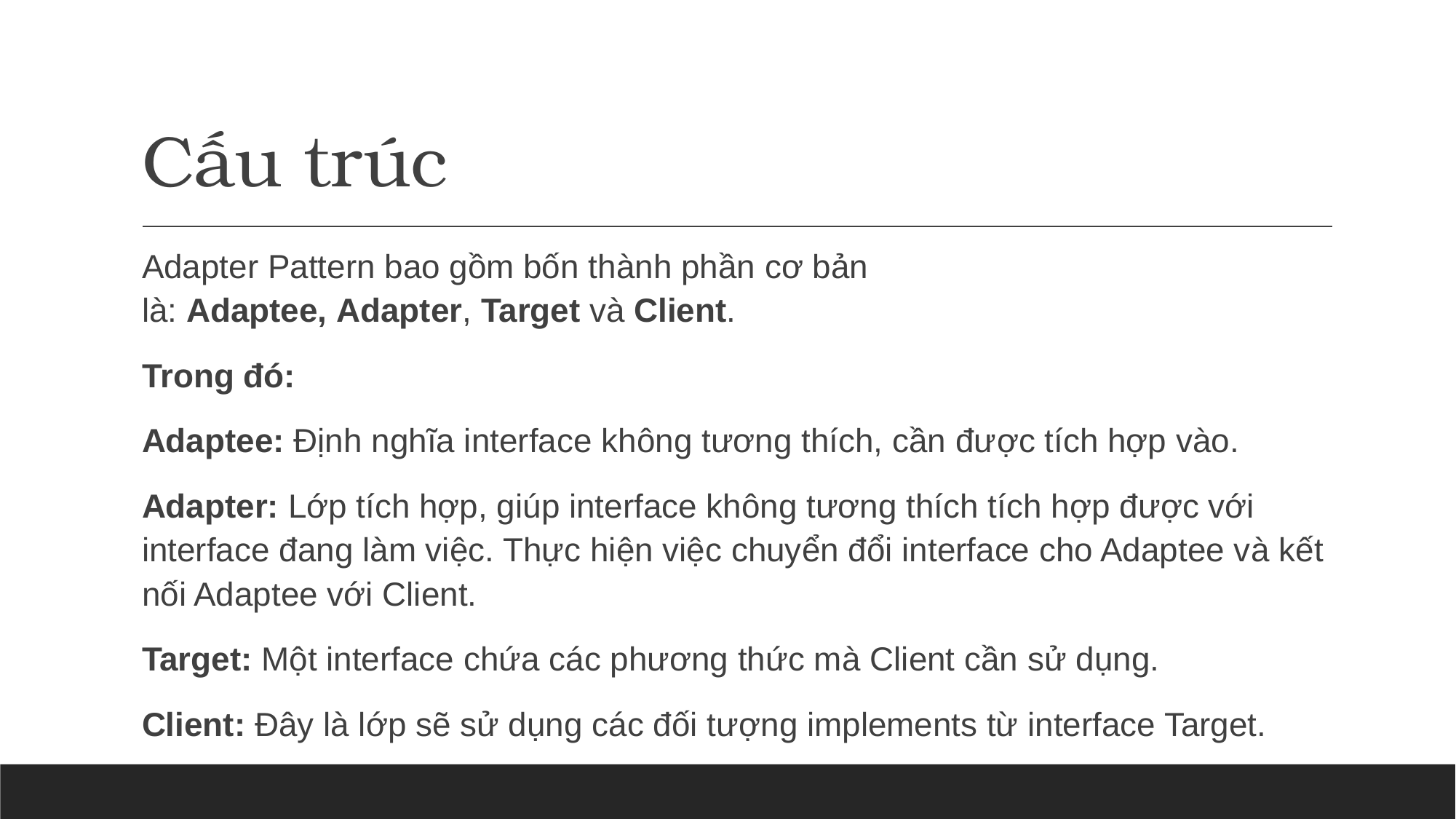

# Cấu trúc
Adapter Pattern bao gồm bốn thành phần cơ bản là: Adaptee, Adapter, Target và Client.
Trong đó:
Adaptee: Định nghĩa interface không tương thích, cần được tích hợp vào.
Adapter: Lớp tích hợp, giúp interface không tương thích tích hợp được với interface đang làm việc. Thực hiện việc chuyển đổi interface cho Adaptee và kết nối Adaptee với Client.
Target: Một interface chứa các phương thức mà Client cần sử dụng.
Client: Đây là lớp sẽ sử dụng các đối tượng implements từ interface Target.